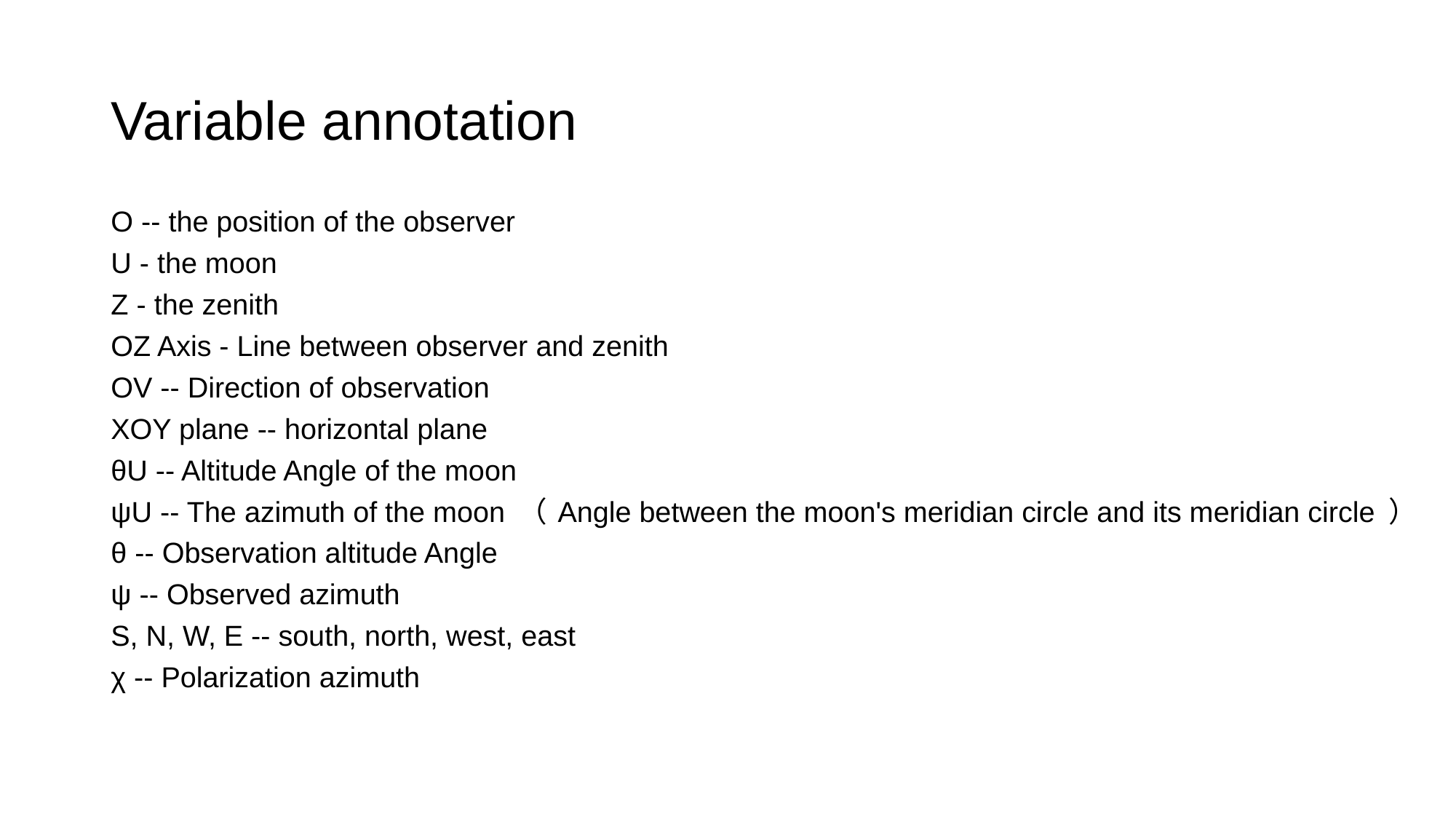

# Variable annotation
O -- the position of the observer
U - the moon
Z - the zenith
OZ Axis - Line between observer and zenith
OV -- Direction of observation
XOY plane -- horizontal plane
θU -- Altitude Angle of the moon
ψU -- The azimuth of the moon （ Angle between the moon's meridian circle and its meridian circle ）
θ -- Observation altitude Angle
ψ -- Observed azimuth
S, N, W, E -- south, north, west, east
χ -- Polarization azimuth